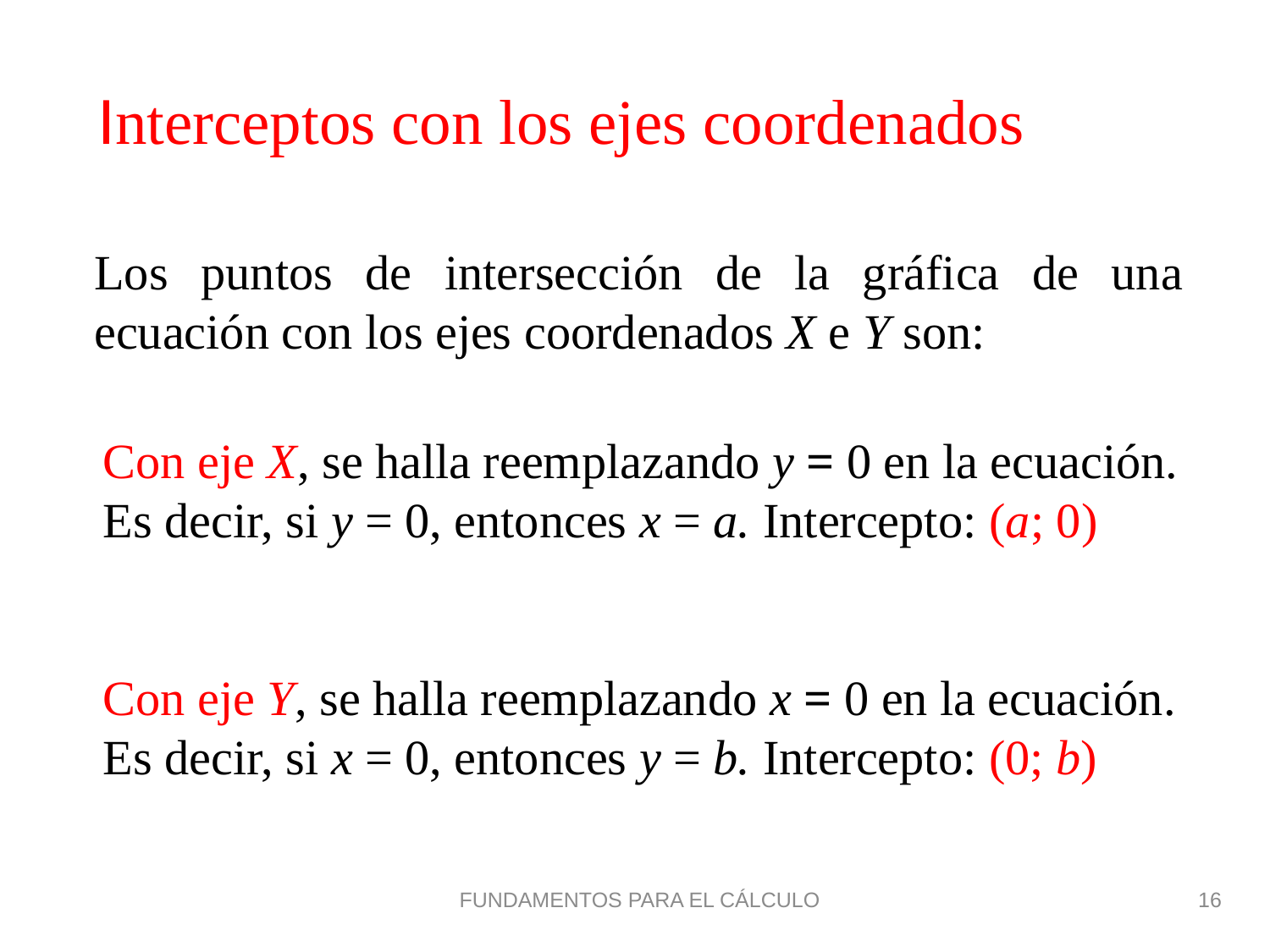

Interceptos con los ejes coordenados
Los puntos de intersección de la gráfica de una ecuación con los ejes coordenados X e Y son:
Con eje X, se halla reemplazando y = 0 en la ecuación. Es decir, si y = 0, entonces x = a. Intercepto: (a; 0)

Con eje Y, se halla reemplazando x = 0 en la ecuación. Es decir, si x = 0, entonces y = b. Intercepto: (0; b)
FUNDAMENTOS PARA EL CÁLCULO
16